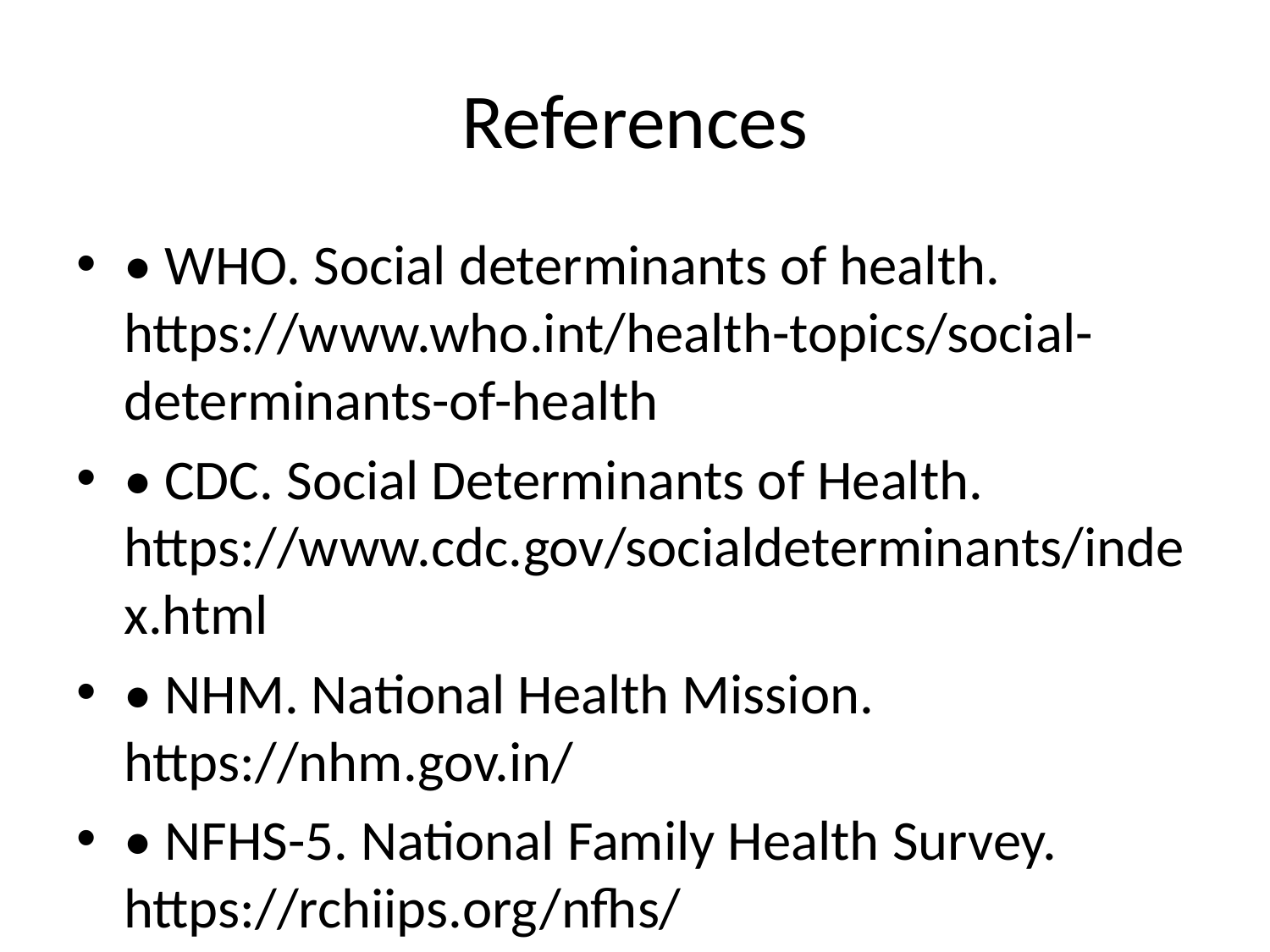

# References
• WHO. Social determinants of health. https://www.who.int/health-topics/social-determinants-of-health
• CDC. Social Determinants of Health. https://www.cdc.gov/socialdeterminants/index.html
• NHM. National Health Mission. https://nhm.gov.in/
• NFHS-5. National Family Health Survey. https://rchiips.org/nfhs/
• Chaturvedi et al. (2024). Hypertension. DOI: 10.1161/HYPERTENSIONAHA.123.21354
• Lund et al. (2018). The Lancet Psychiatry. DOI: 10.1016/S2215-0366(18)30060-9
• Cowling et al. (2014). Int J Equity Health. DOI: 10.1186/s12939-014-0088-0
• Victora et al. (2021). The Lancet. DOI: 10.1016/S0140-6736(21)00394-9